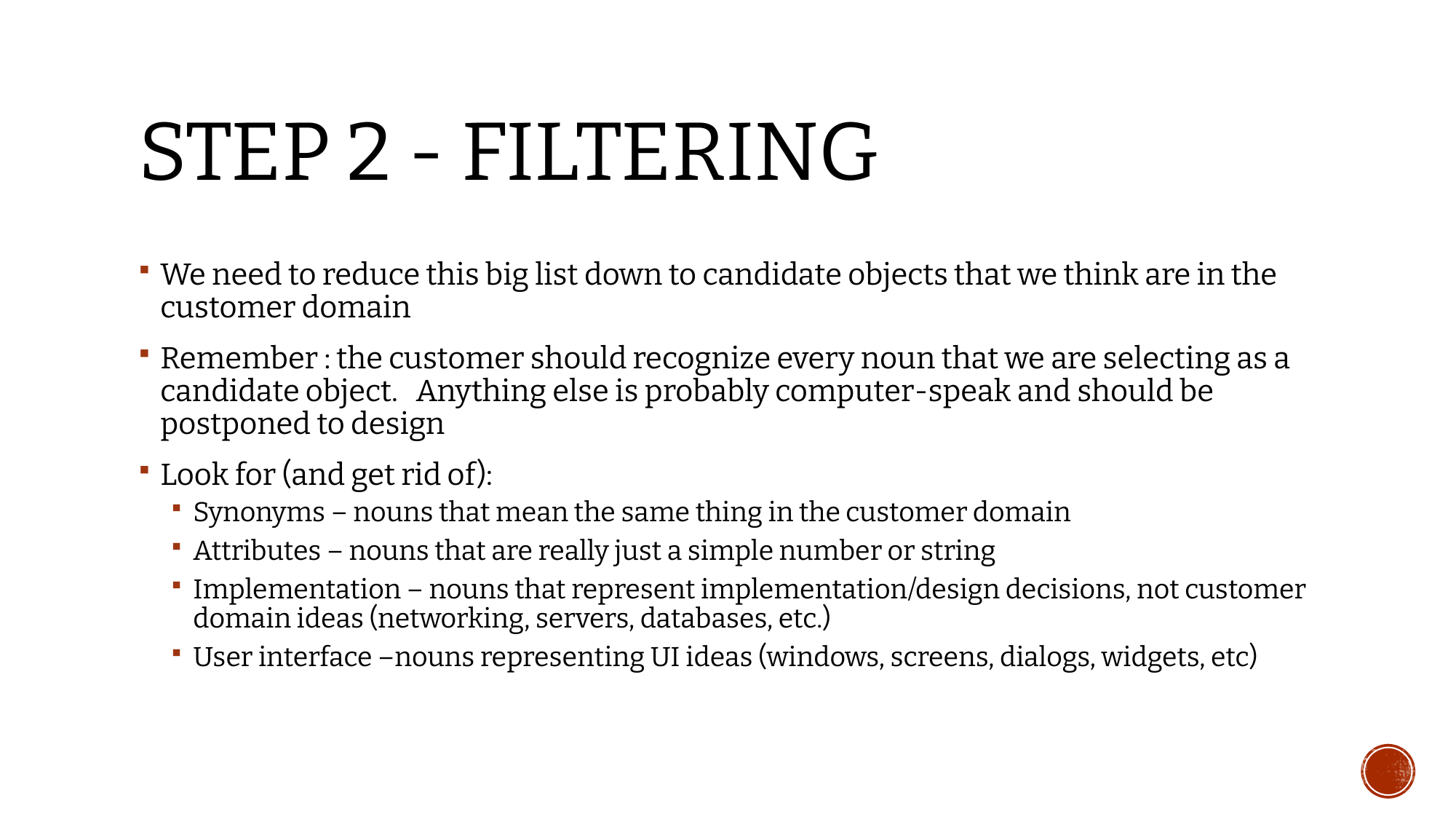

# Step 2 - Filtering
We need to reduce this big list down to candidate objects that we think are in the customer domain
Remember : the customer should recognize every noun that we are selecting as a candidate object.   Anything else is probably computer-speak and should be postponed to design
Look for (and get rid of):
Synonyms – nouns that mean the same thing in the customer domain
Attributes – nouns that are really just a simple number or string
Implementation – nouns that represent implementation/design decisions, not customer domain ideas (networking, servers, databases, etc.)
User interface –nouns representing UI ideas (windows, screens, dialogs, widgets, etc)